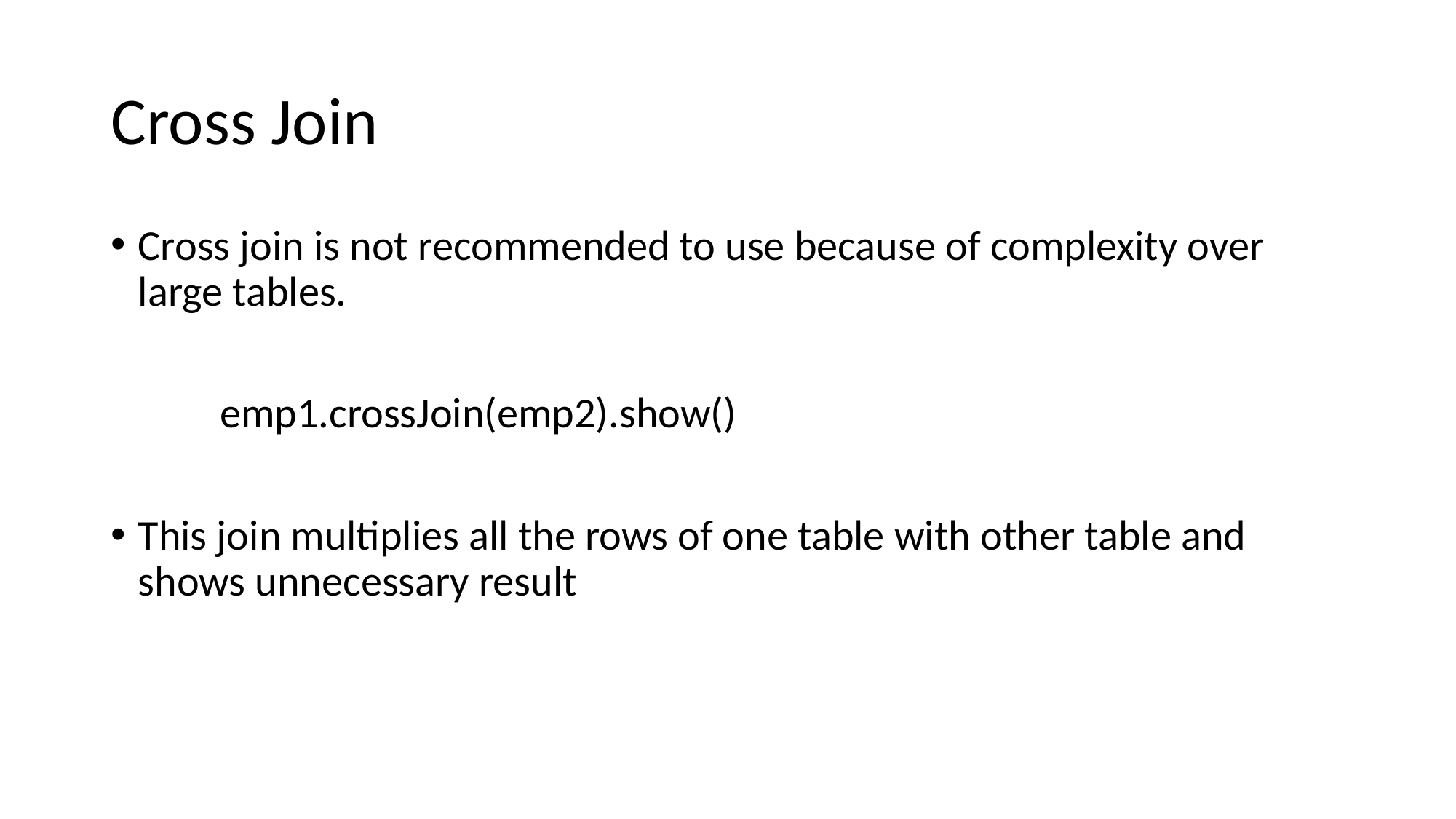

# Cross Join
Cross join is not recommended to use because of complexity over large tables.

	emp1.crossJoin(emp2).show()

This join multiplies all the rows of one table with other table and shows unnecessary result